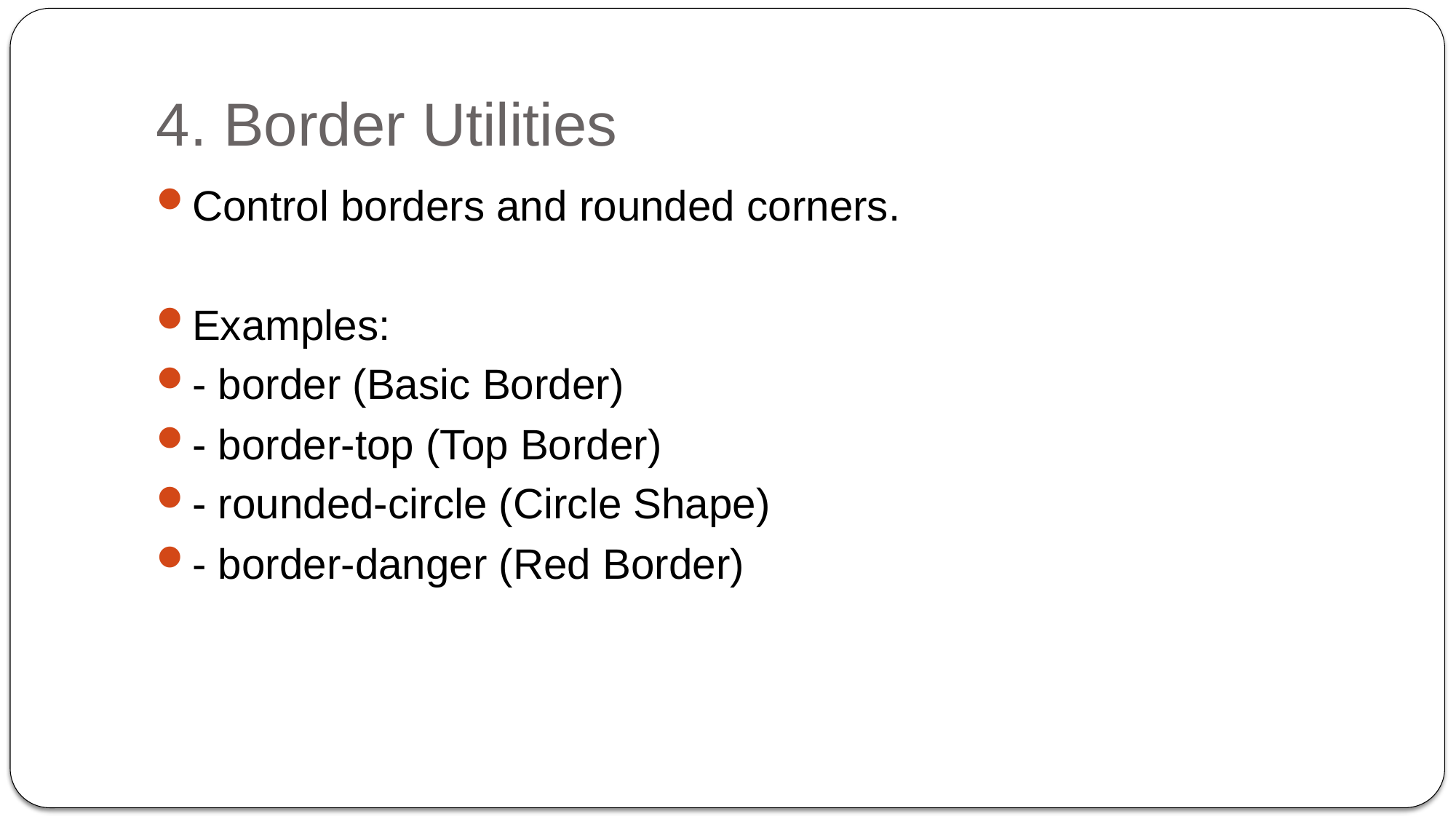

# 4. Border Utilities
Control borders and rounded corners.

Examples:
- border (Basic Border)
- border-top (Top Border)
- rounded-circle (Circle Shape)
- border-danger (Red Border)